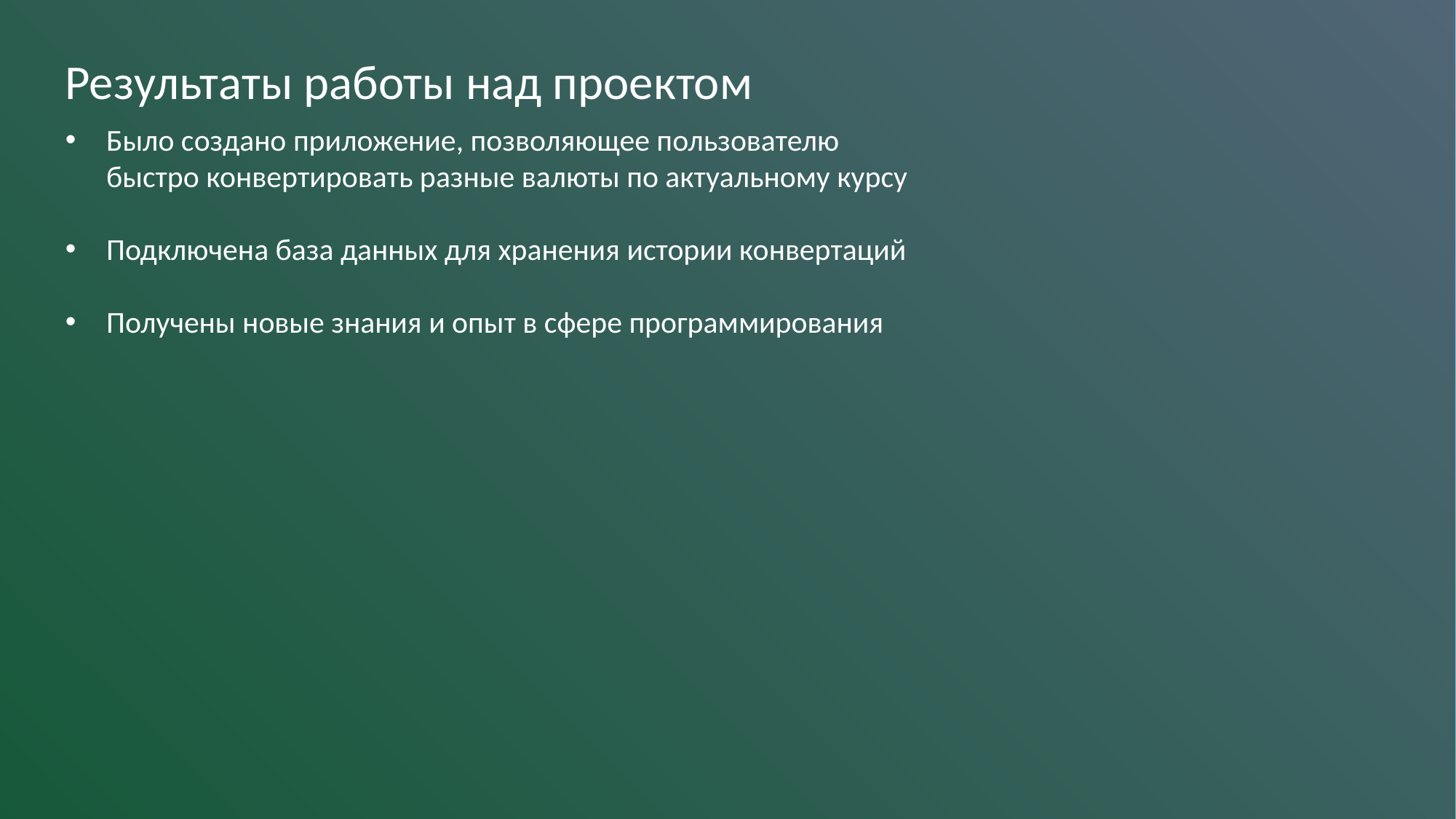

Результаты работы над проектом
Было создано приложение, позволяющее пользователю быстро конвертировать разные валюты по актуальному курсу

Подключена база данных для хранения истории конвертаций

Получены новые знания и опыт в сфере программирования